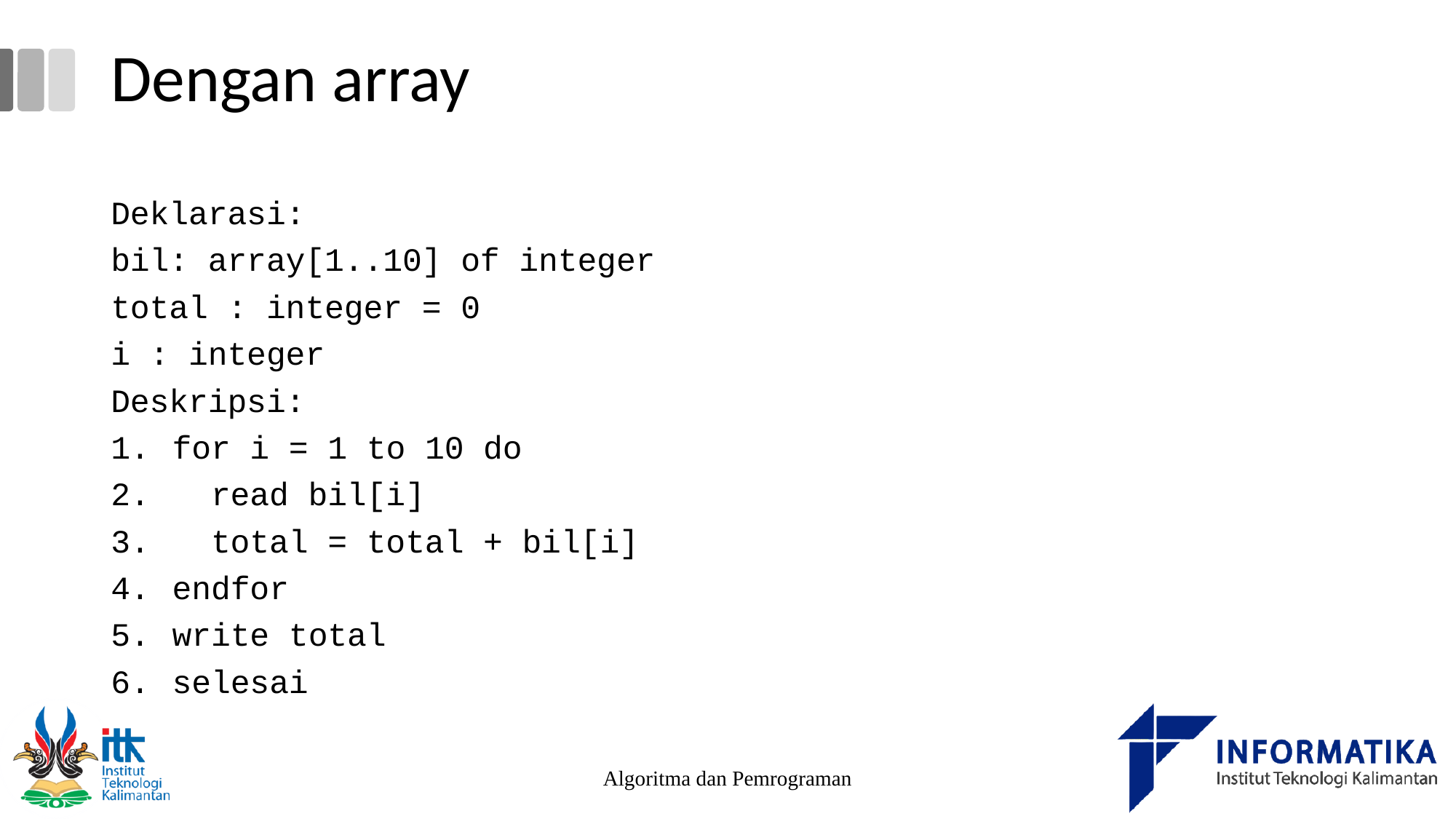

# Dengan array
Deklarasi:
bil: array[1..10] of integer
total : integer = 0
i : integer
Deskripsi:
for i = 1 to 10 do
  read bil[i]
  total = total + bil[i]
endfor
write total
selesai

Algoritma dan Pemrograman